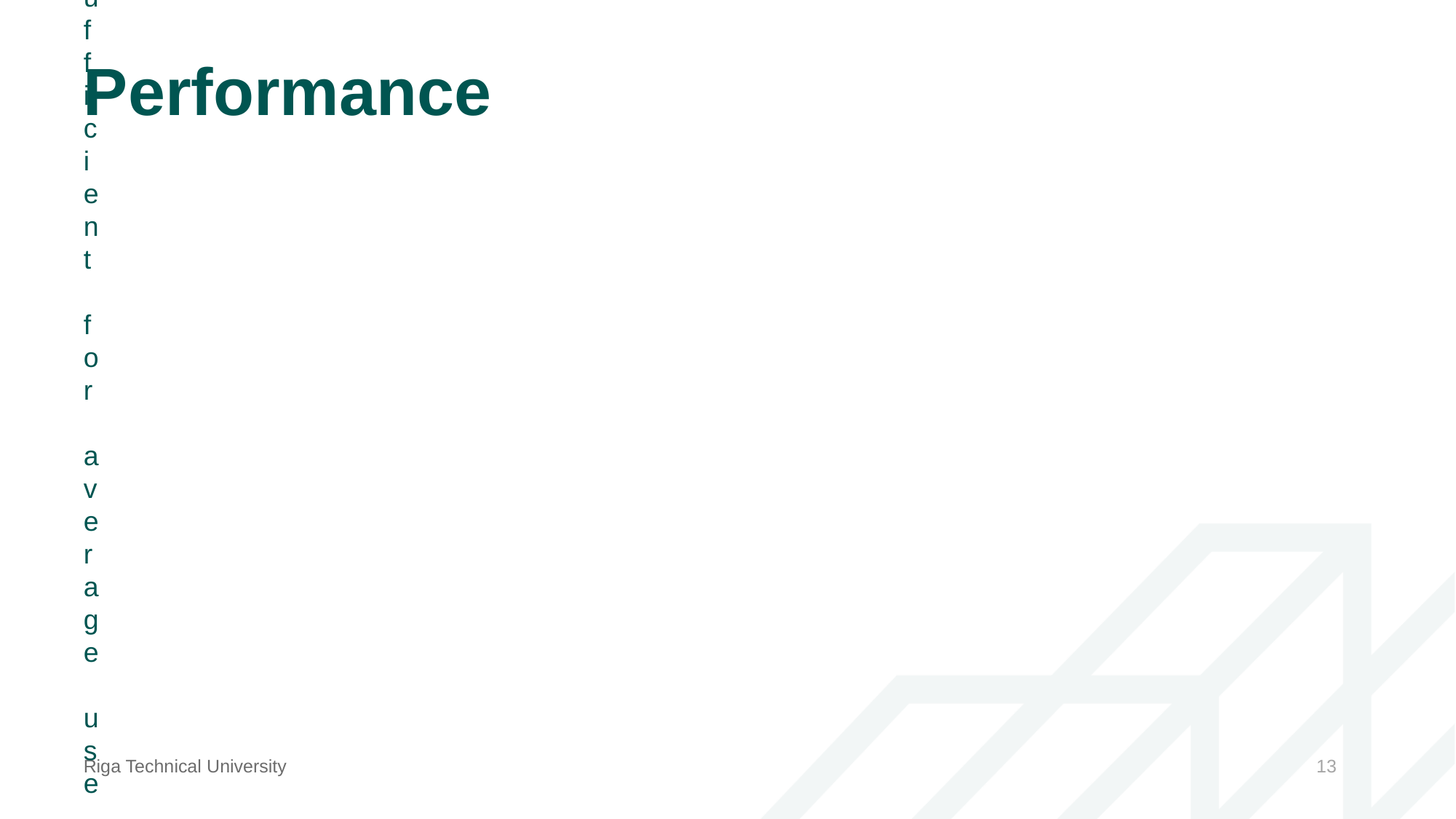

# Performance
5: Excellent performance, handles large-scale testing without issues, provides tools for stress testing.
4: Good performance, capable of handling moderate to large-scale testing.
3: Sufficient for average use cases, but struggles with large-scale tests.
2: Limited performance for large-scale or complex testing environments.
1-0: Poor performance or significant issues with scalability.
Riga Technical University